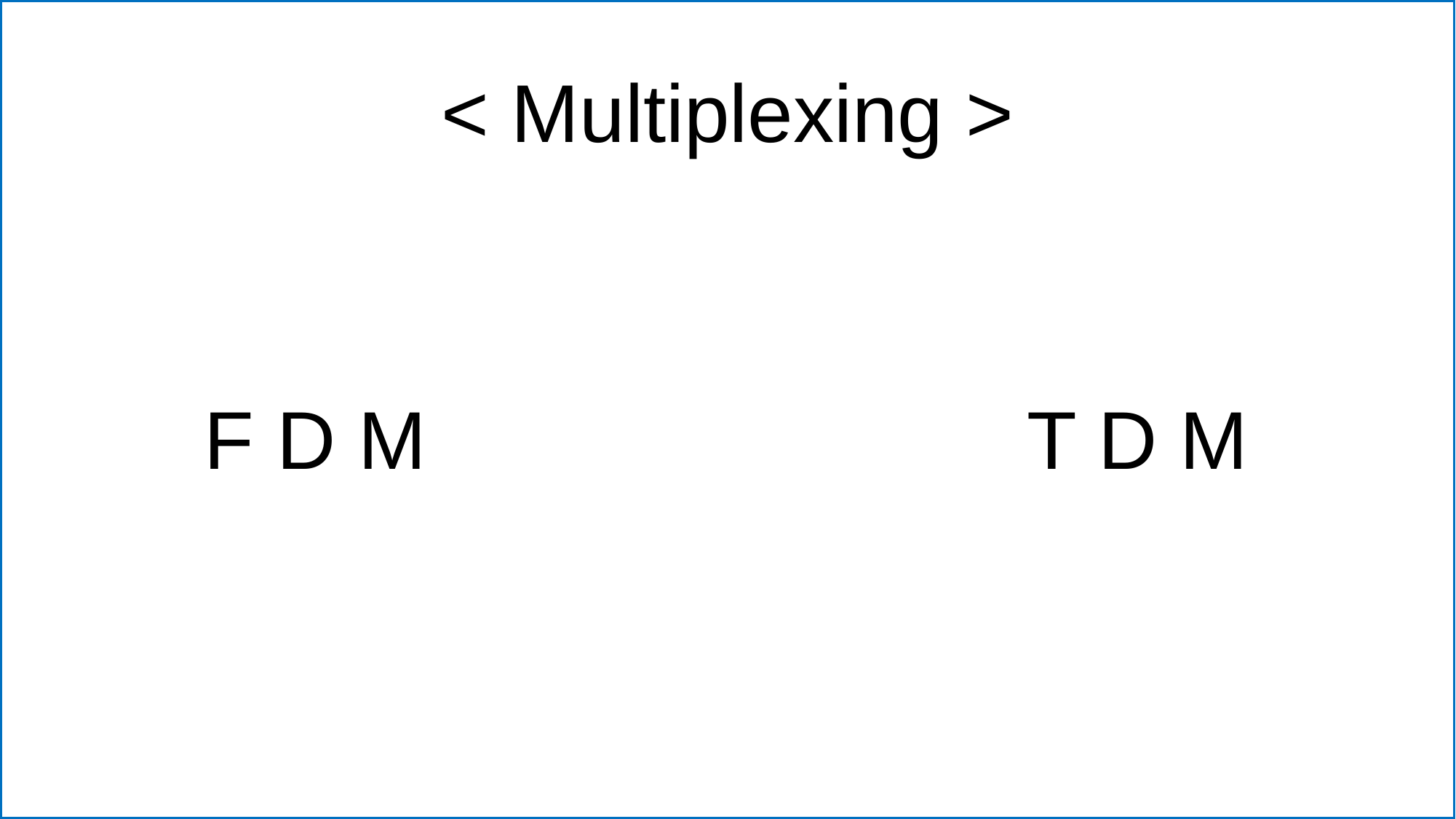

< Multiplexing >
F D M
T D M